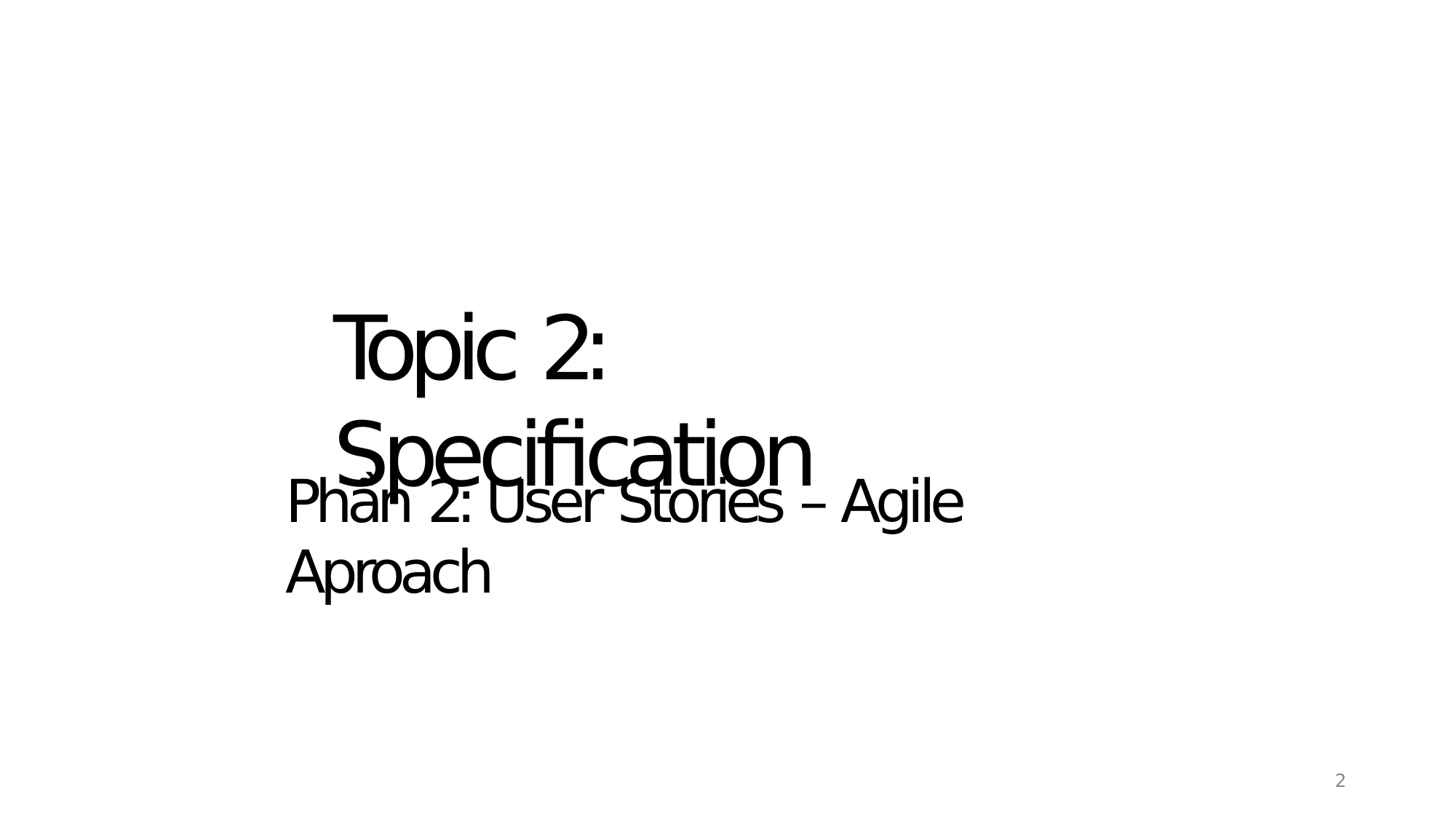

Topic 2: Specification
Phần 2: User Stories – Agile Aproach
2